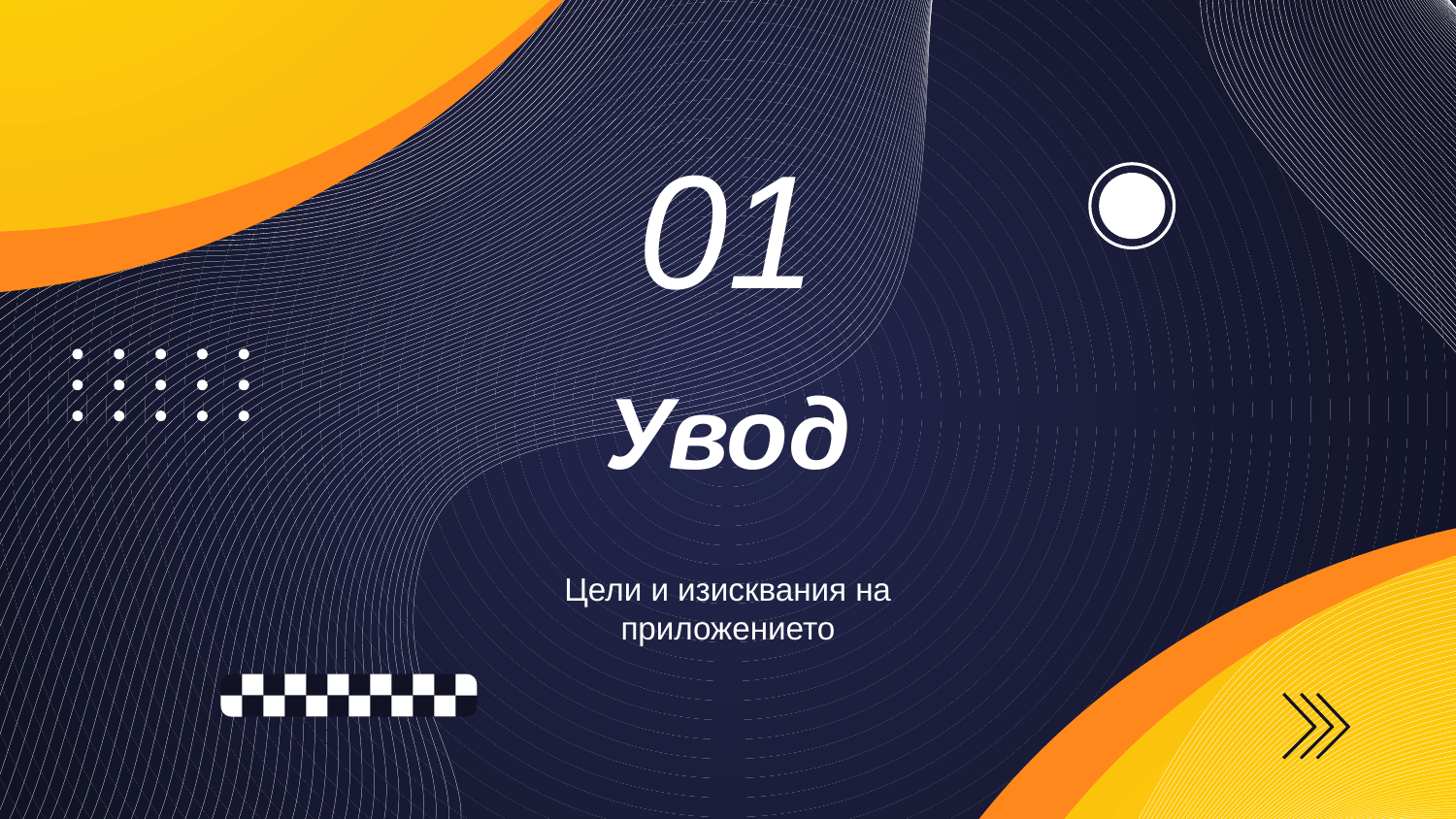

# 01
Увод

Цели и изисквания на приложението